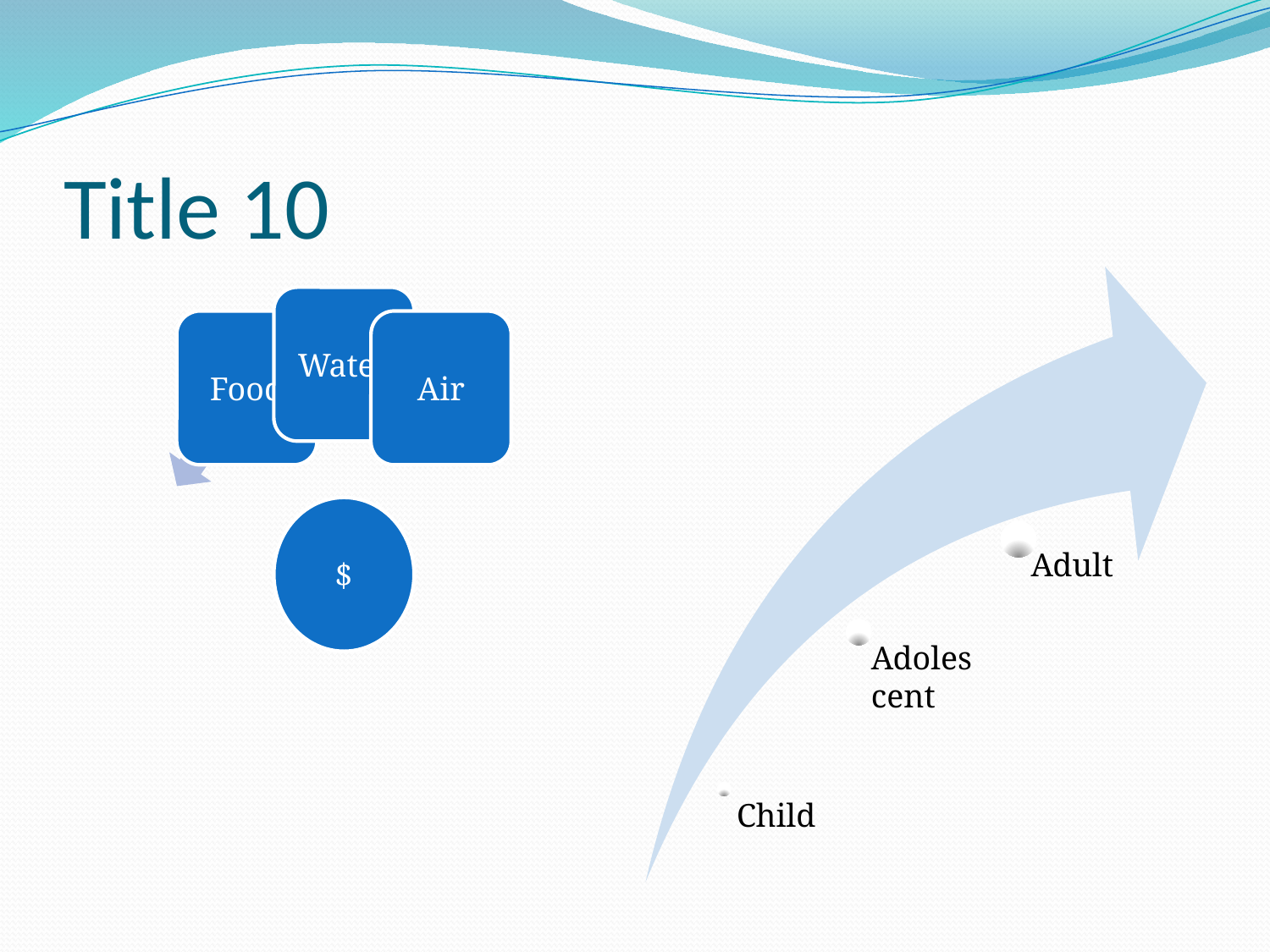

# Title 10
$
Food
Water
Air
Child
Adolescent
Adult